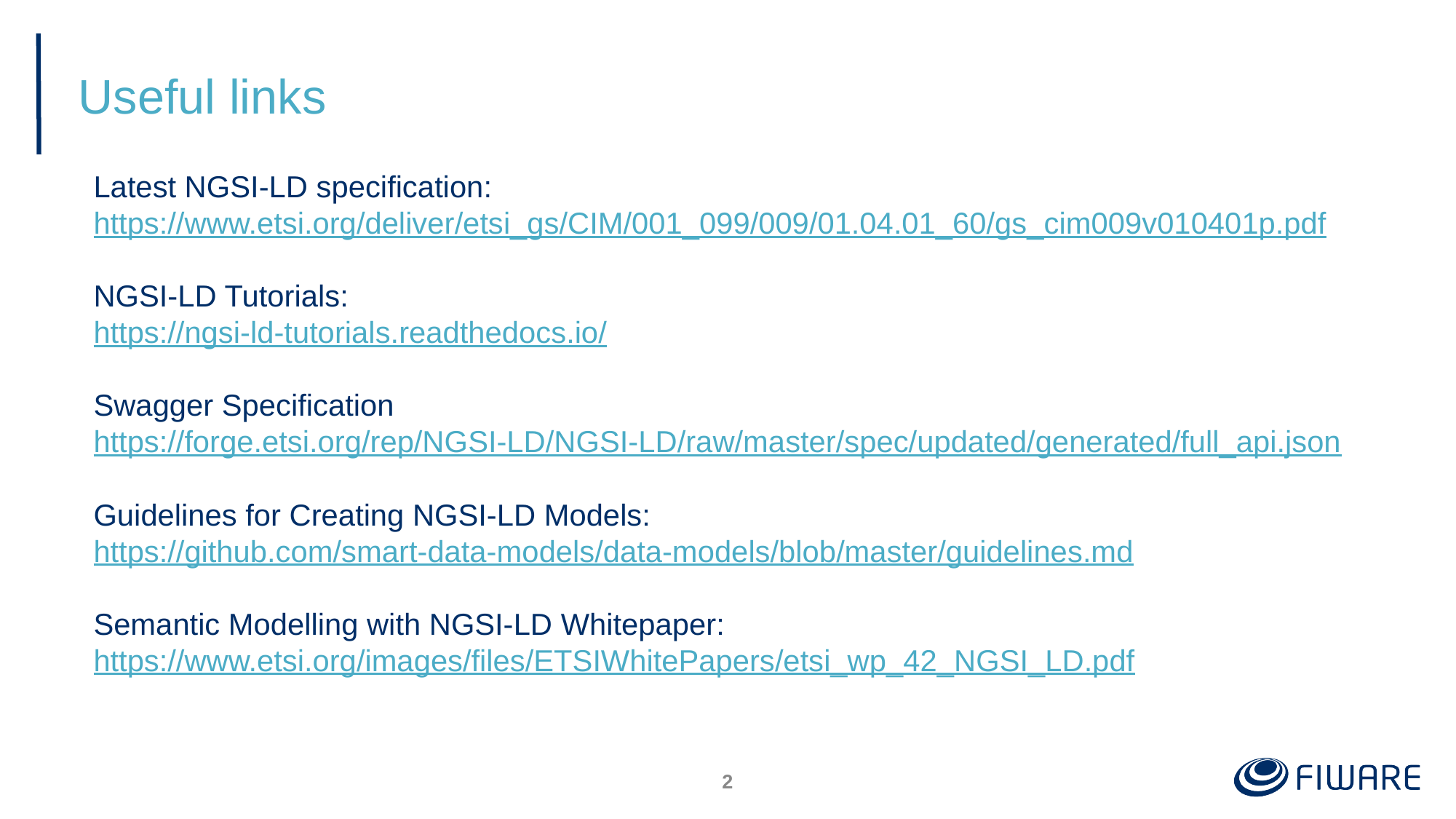

# Useful links
Latest NGSI-LD specification:
https://www.etsi.org/deliver/etsi_gs/CIM/001_099/009/01.04.01_60/gs_cim009v010401p.pdf

NGSI-LD Tutorials:
https://ngsi-ld-tutorials.readthedocs.io/

Swagger Specification
https://forge.etsi.org/rep/NGSI-LD/NGSI-LD/raw/master/spec/updated/generated/full_api.json

Guidelines for Creating NGSI-LD Models:
https://github.com/smart-data-models/data-models/blob/master/guidelines.md

Semantic Modelling with NGSI-LD Whitepaper:
https://www.etsi.org/images/files/ETSIWhitePapers/etsi_wp_42_NGSI_LD.pdf

2